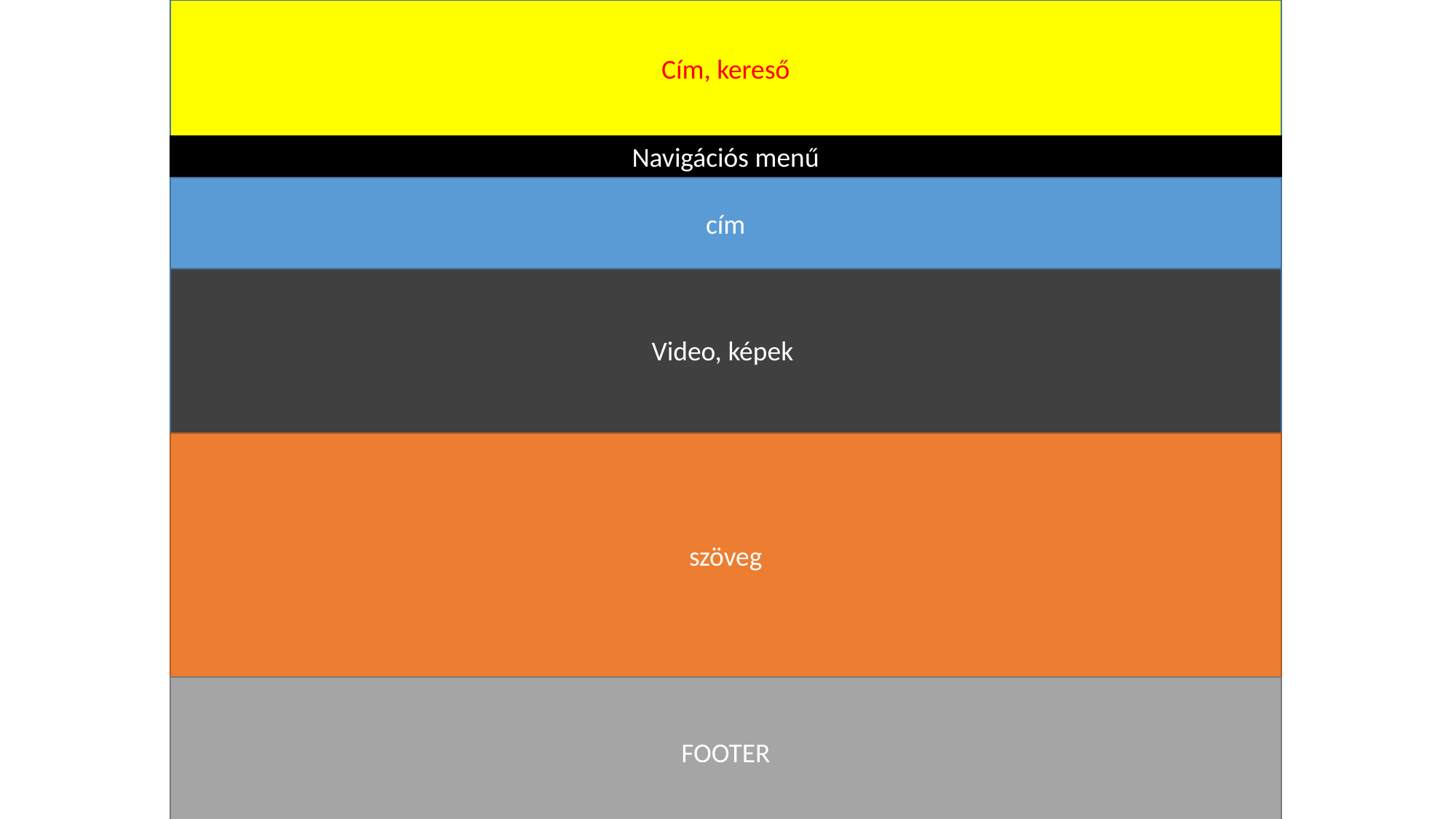

Cím, kereső
Navigációs menű
 cím
Video, képek
 szöveg
FOOTER